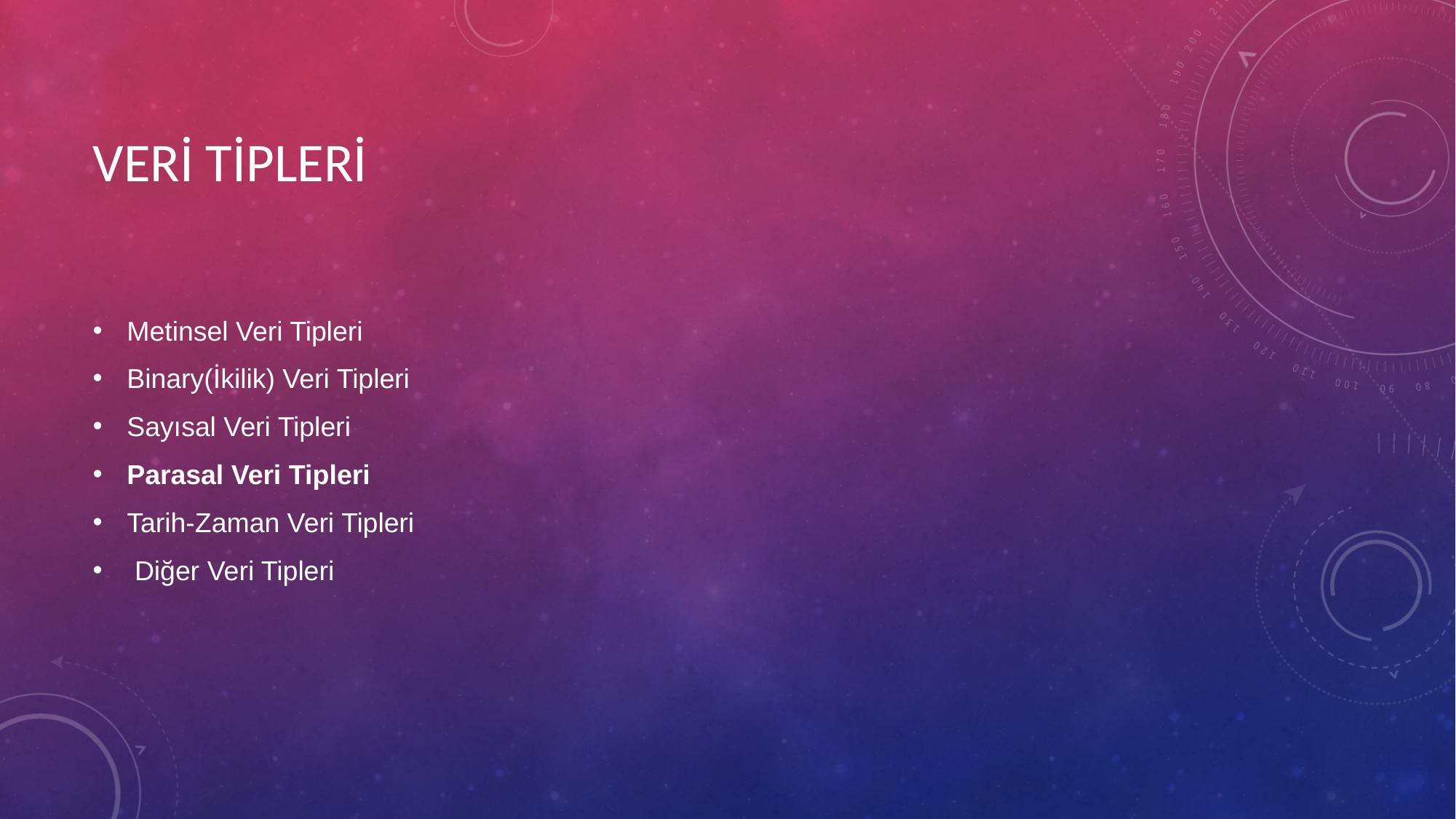

# Veri Tipleri
Metinsel Veri Tipleri
Binary(İkilik) Veri Tipleri
Sayısal Veri Tipleri
Parasal Veri Tipleri
Tarih-Zaman Veri Tipleri
 Diğer Veri Tipleri